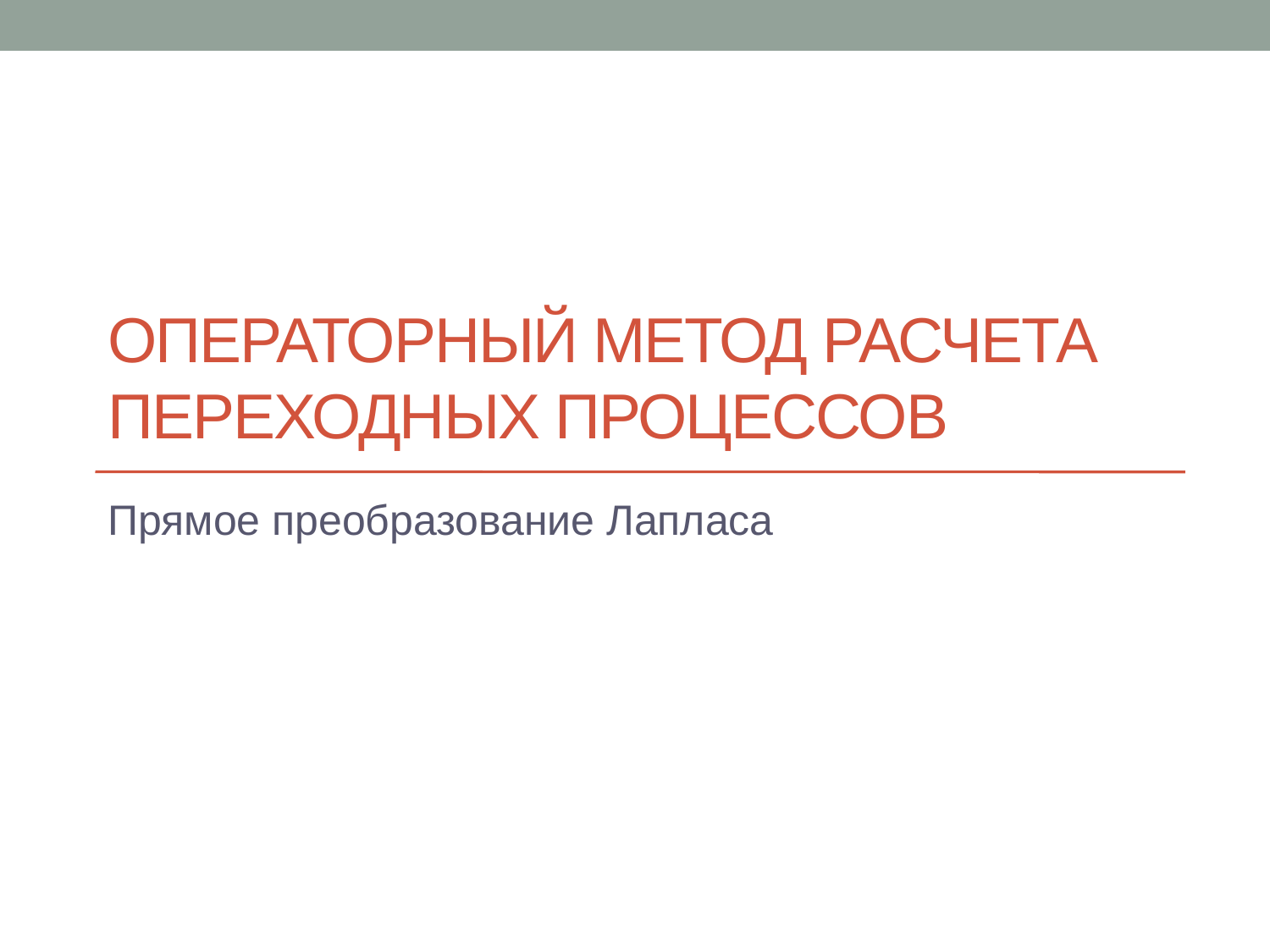

# Операторный метод расчета переходных процессов
Прямое преобразование Лапласа